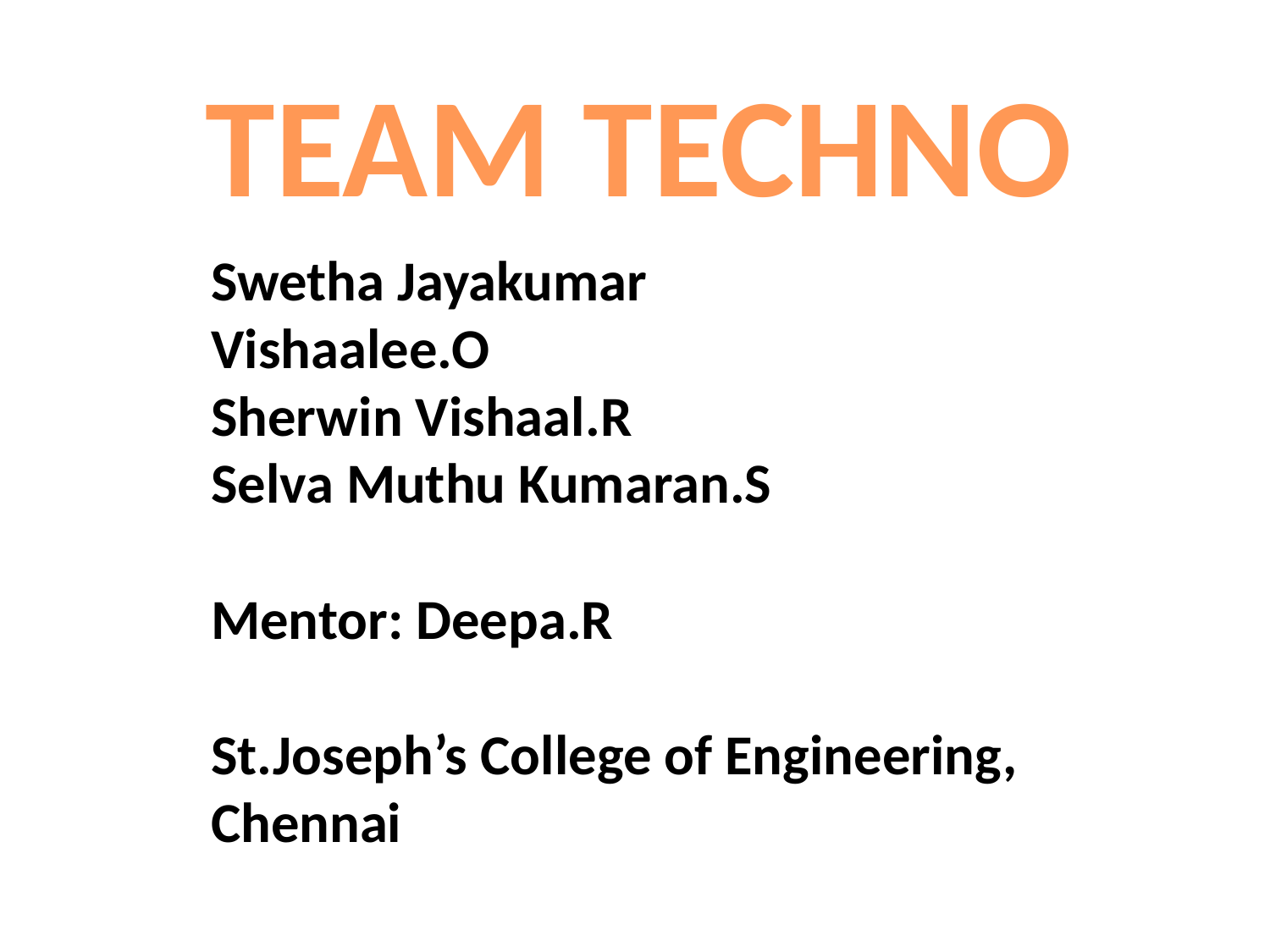

TEAM TECHNO
Swetha Jayakumar
Vishaalee.O
Sherwin Vishaal.R
Selva Muthu Kumaran.S

Mentor: Deepa.R

St.Joseph’s College of Engineering,
Chennai